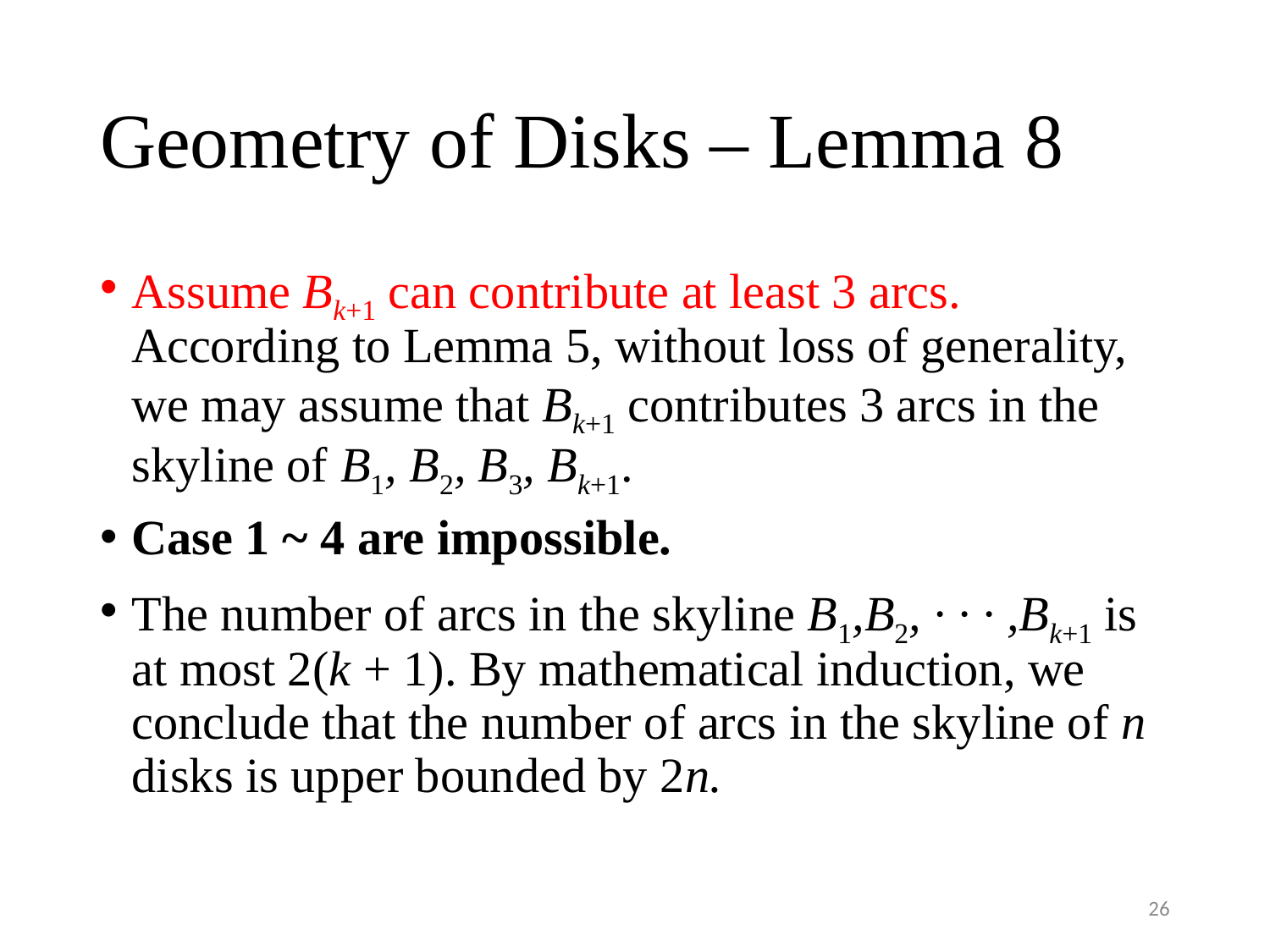

# Geometry of Disks – Lemma 8
Assume Bk+1 can contribute at least 3 arcs. According to Lemma 5, without loss of generality, we may assume that Bk+1 contributes 3 arcs in the skyline of B1, B2, B3, Bk+1.
Case 1 ~ 4 are impossible.
The number of arcs in the skyline B1,B2, · · · ,Bk+1 is at most 2(k + 1). By mathematical induction, we conclude that the number of arcs in the skyline of n disks is upper bounded by 2n.
26